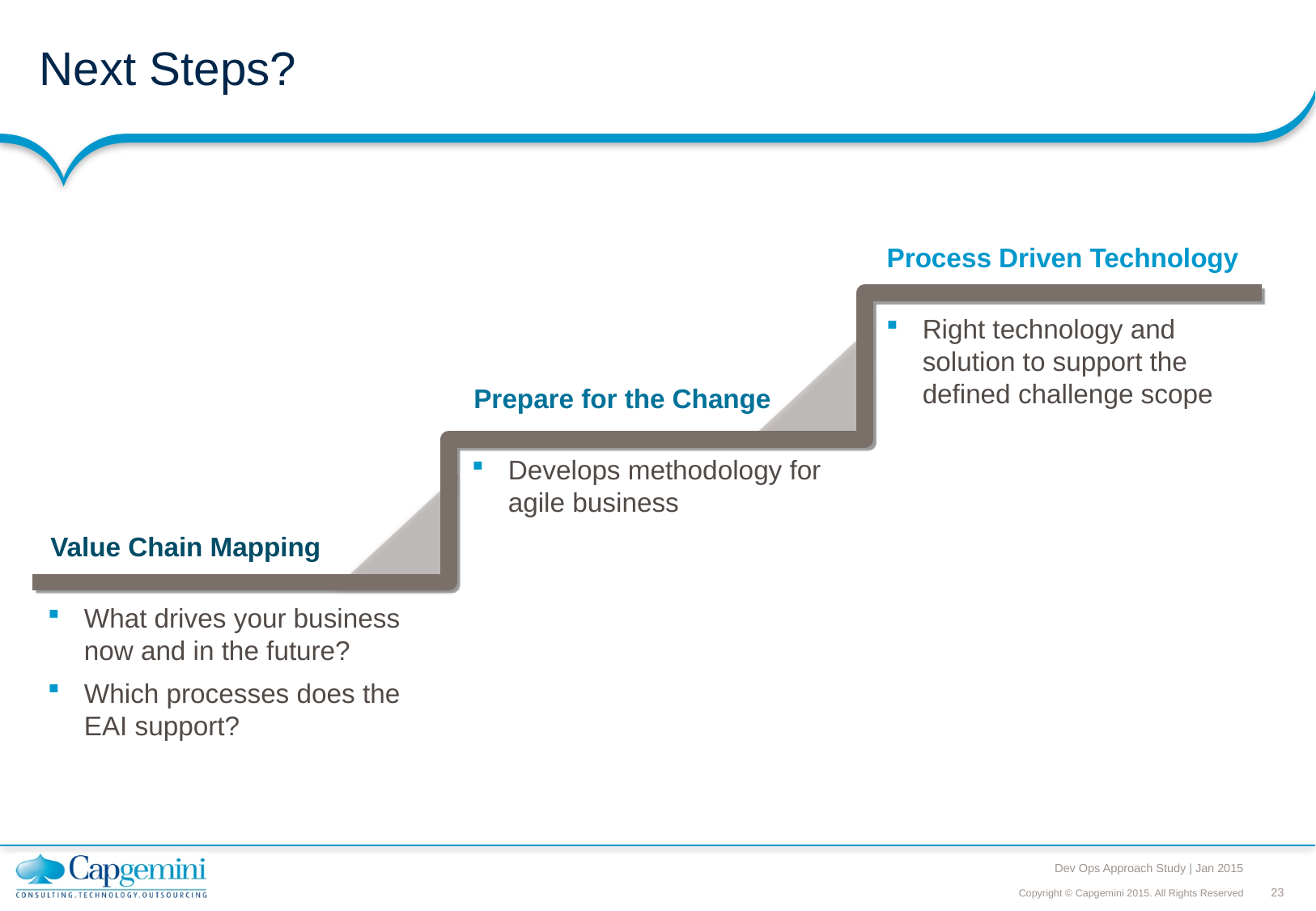

# Next Steps?
Process Driven Technology

Right technology and solution to support the defined challenge scope

Prepare for the Change
Develops methodology for agile business

Value Chain Mapping
What drives your business now and in the future?
Which processes does the EAI support?